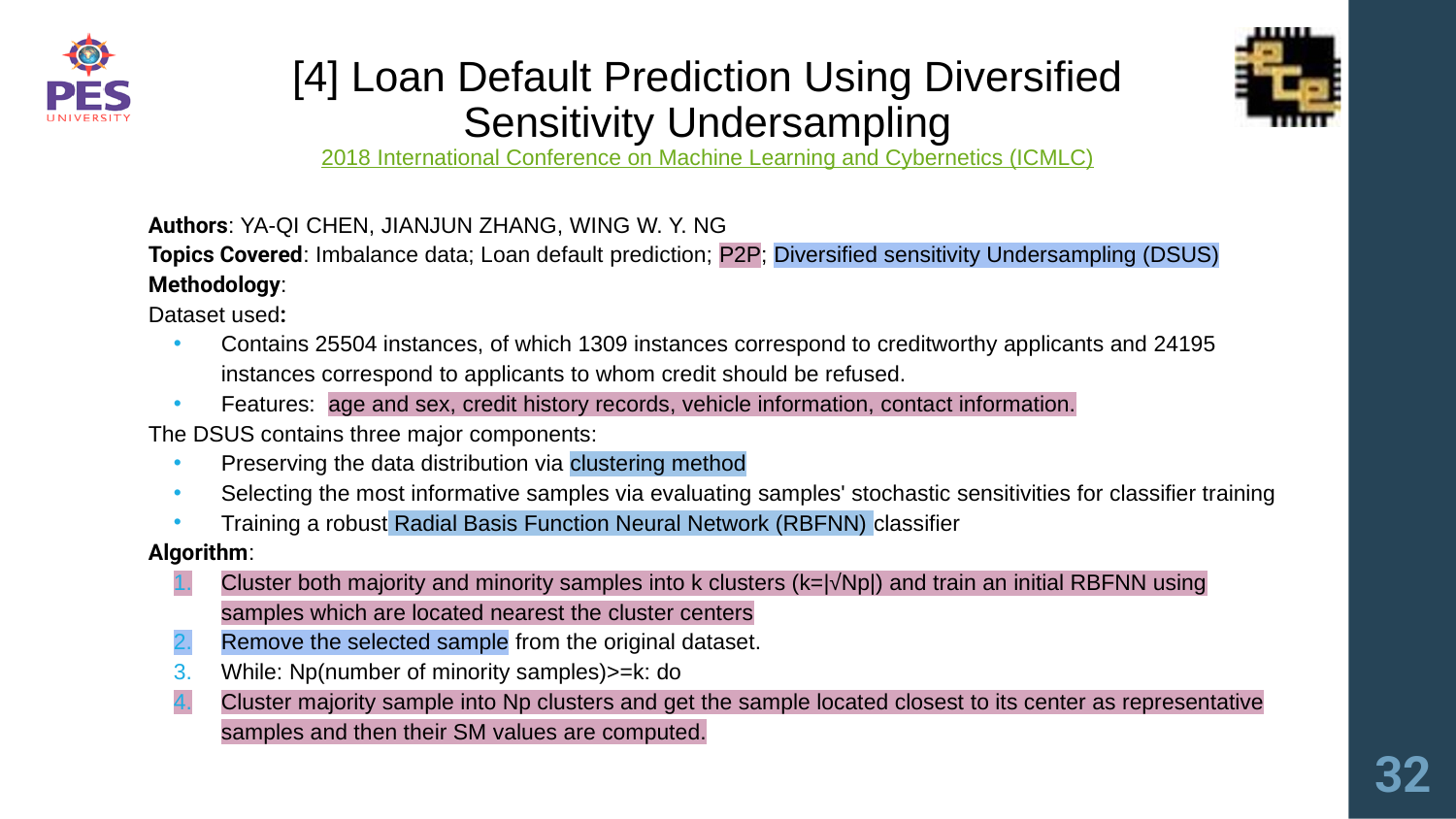

# [4] Loan Default Prediction Using Diversified Sensitivity Undersampling
2018 International Conference on Machine Learning and Cybernetics (ICMLC)

Authors: YA-QI CHEN, JIANJUN ZHANG, WING W. Y. NG
Topics Covered: Imbalance data; Loan default prediction; P2P; Diversified sensitivity Undersampling (DSUS)
Methodology:
Dataset used:
Contains 25504 instances, of which 1309 instances correspond to creditworthy applicants and 24195 instances correspond to applicants to whom credit should be refused.
Features:  age and sex, credit history records, vehicle information, contact information.
The DSUS contains three major components:
Preserving the data distribution via clustering method
Selecting the most informative samples via evaluating samples' stochastic sensitivities for classifier training
Training a robust Radial Basis Function Neural Network (RBFNN) classifier
Algorithm:
Cluster both majority and minority samples into k clusters (k=|√Np|) and train an initial RBFNN using samples which are located nearest the cluster centers
Remove the selected sample from the original dataset.
While: Np(number of minority samples)>=k: do
Cluster majority sample into Np clusters and get the sample located closest to its center as representative samples and then their SM values are computed.
32